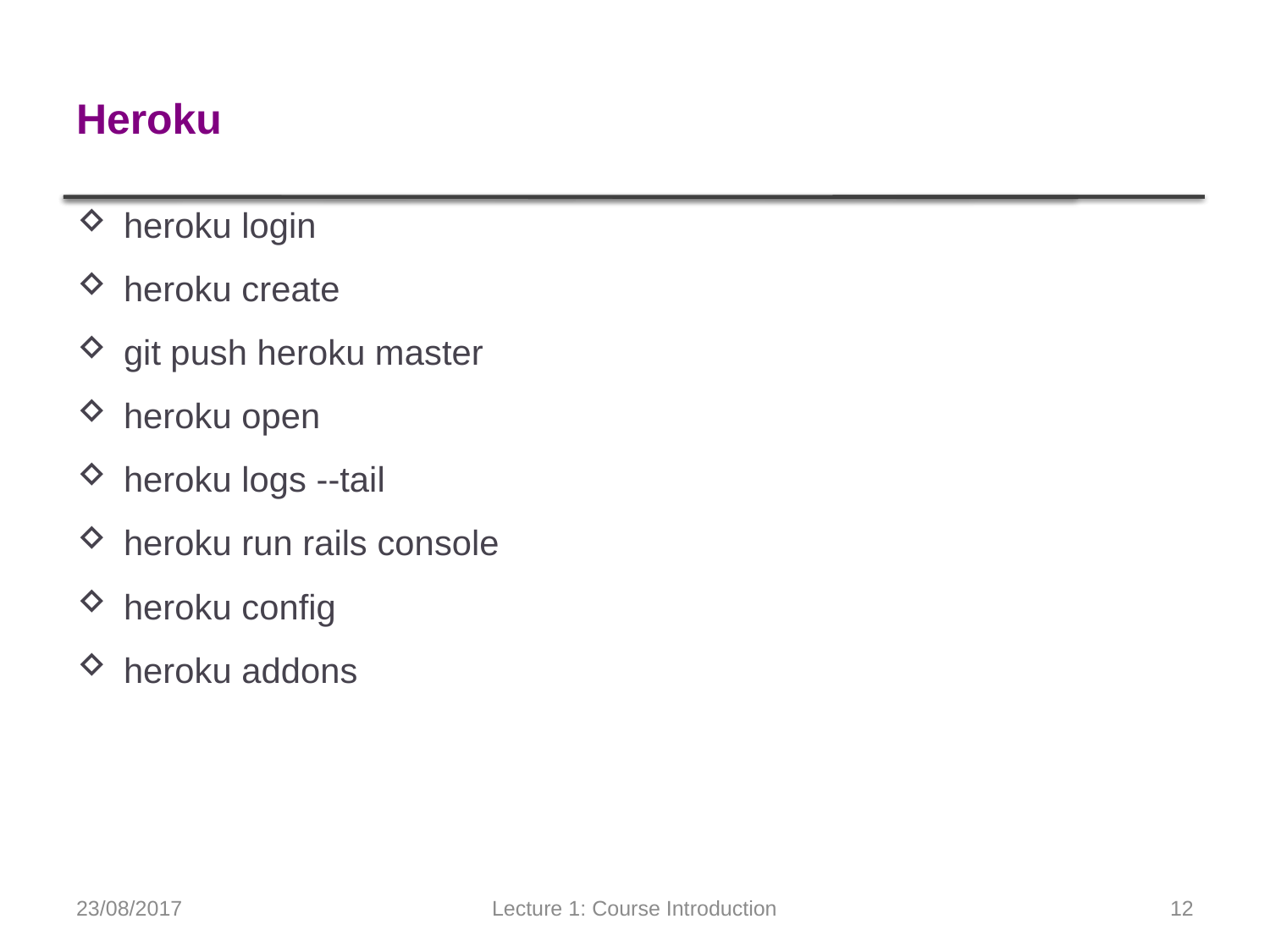

# Heroku
heroku login
heroku create
git push heroku master
heroku open
heroku logs --tail
heroku run rails console
heroku config
heroku addons
23/08/2017
Lecture 1: Course Introduction
12